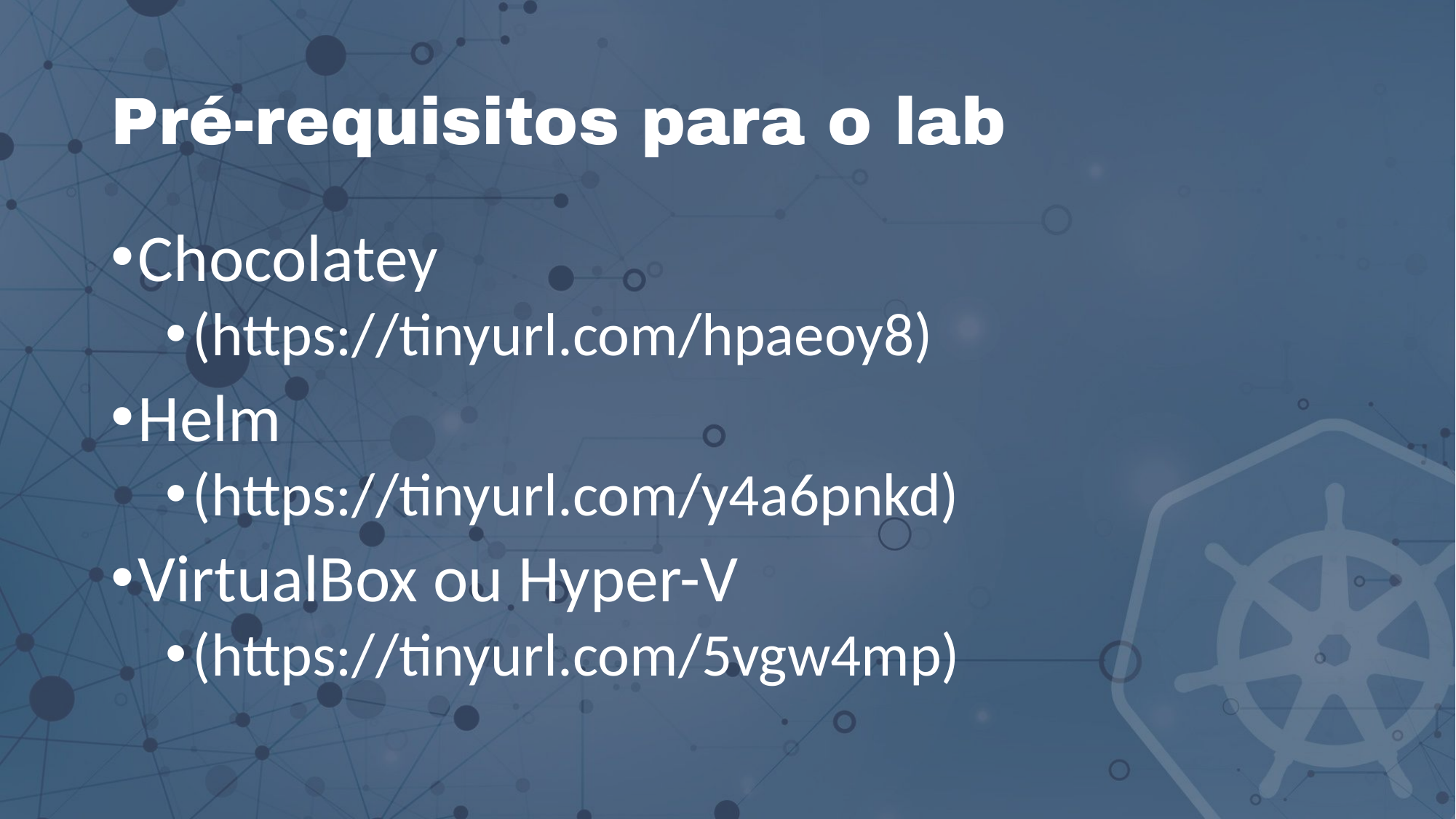

# Pré-requisitos para o lab
Chocolatey
(https://tinyurl.com/hpaeoy8)
Helm
(https://tinyurl.com/y4a6pnkd)
VirtualBox ou Hyper-V
(https://tinyurl.com/5vgw4mp)